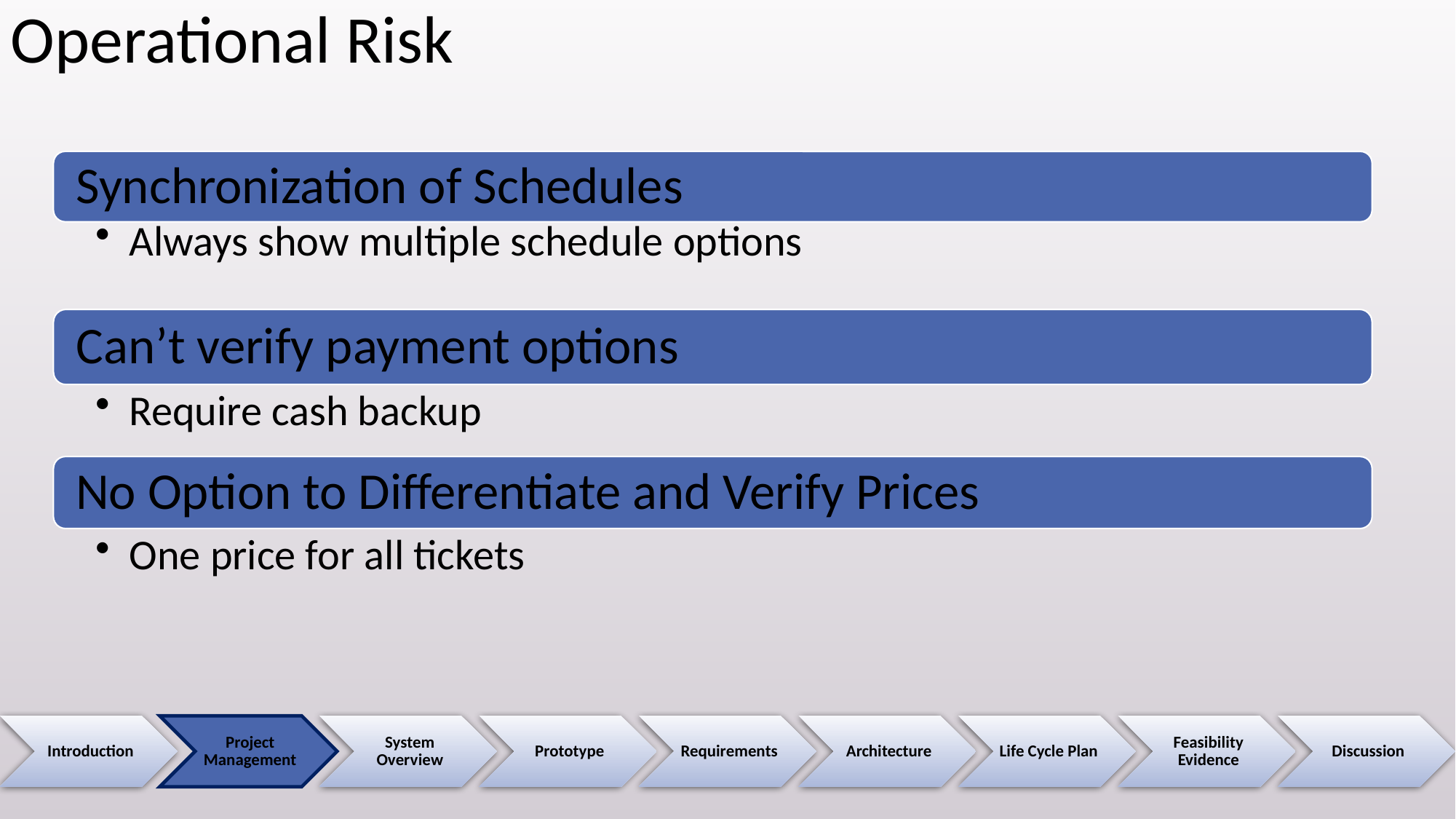

# Operational Risk
Synchronization of Schedules
Always show multiple schedule options
Can’t verify payment options
Require cash backup
No Option to Differentiate and Verify Prices
One price for all tickets
Introduction
Project Management
System Overview
Prototype
Requirements
Architecture
Life Cycle Plan
Feasibility Evidence
Discussion